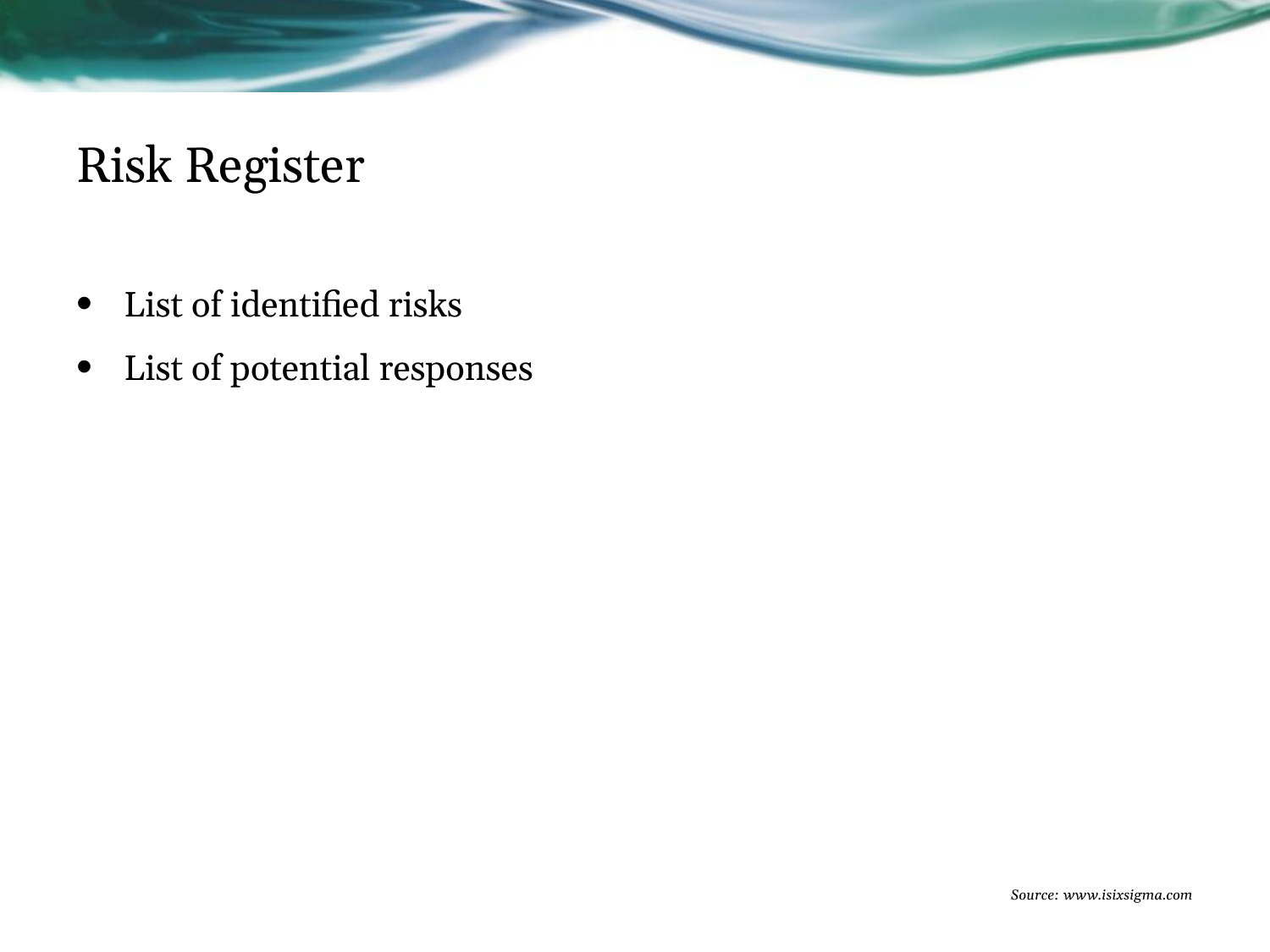

# Risk Register
List of identified risks
List of potential responses

Source: www.isixsigma.com